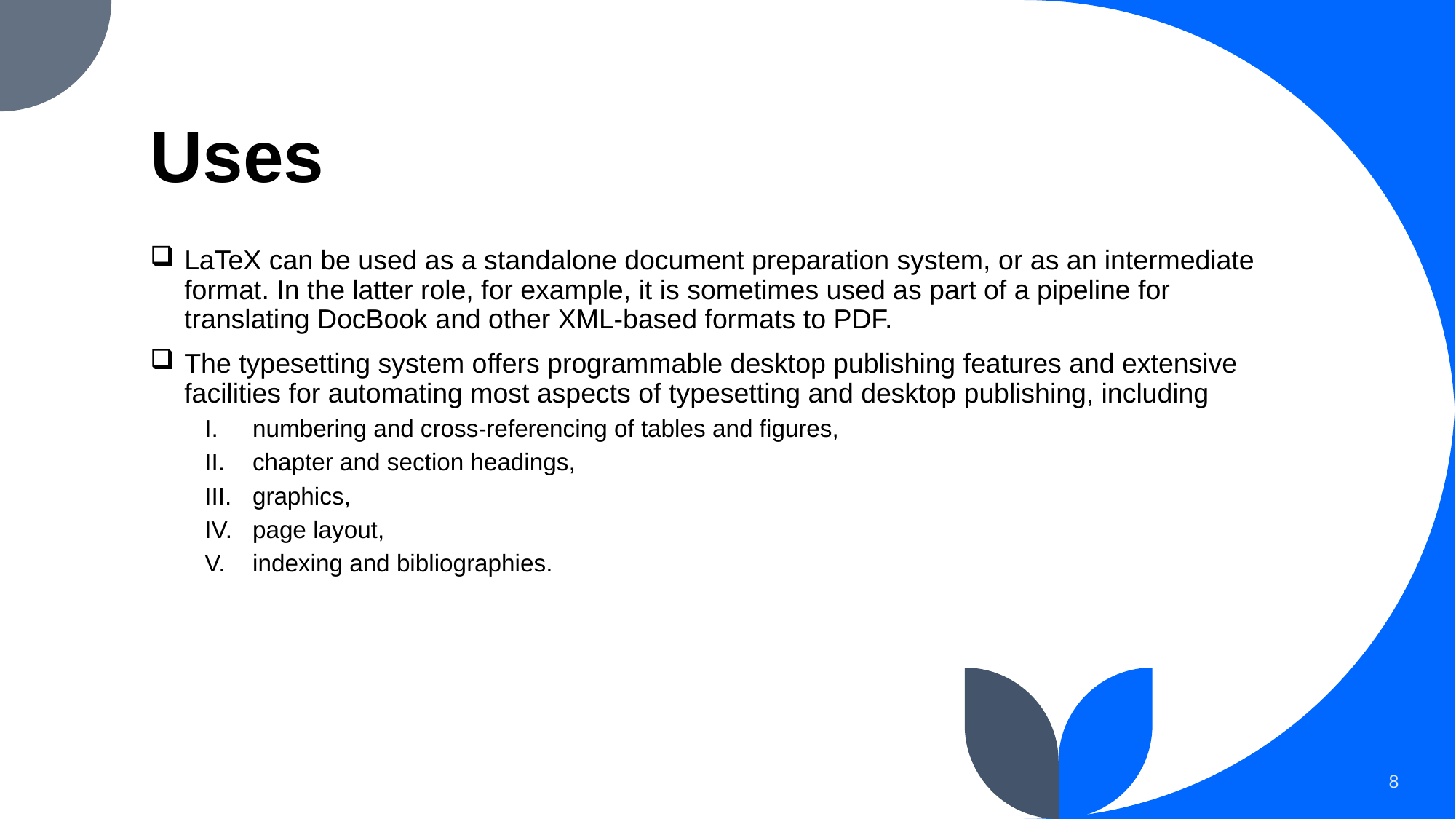

# Uses
LaTeX can be used as a standalone document preparation system, or as an intermediate format. In the latter role, for example, it is sometimes used as part of a pipeline for translating DocBook and other XML-based formats to PDF.
The typesetting system offers programmable desktop publishing features and extensive facilities for automating most aspects of typesetting and desktop publishing, including
numbering and cross-referencing of tables and figures,
chapter and section headings,
graphics,
page layout,
indexing and bibliographies.
8